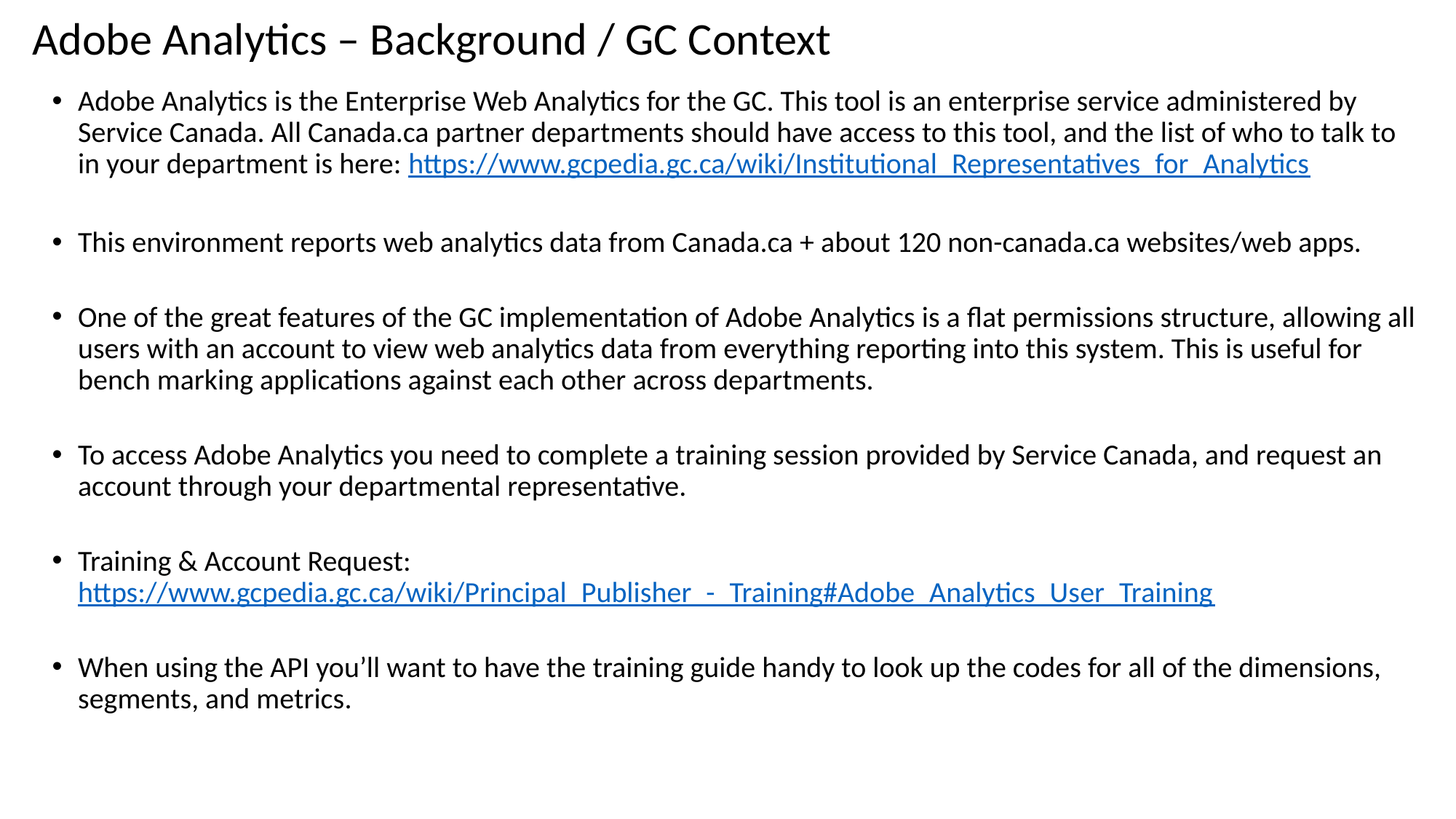

# Adobe Analytics – Background / GC Context
Adobe Analytics is the Enterprise Web Analytics for the GC. This tool is an enterprise service administered by Service Canada. All Canada.ca partner departments should have access to this tool, and the list of who to talk to in your department is here: https://www.gcpedia.gc.ca/wiki/Institutional_Representatives_for_Analytics
This environment reports web analytics data from Canada.ca + about 120 non-canada.ca websites/web apps.
One of the great features of the GC implementation of Adobe Analytics is a flat permissions structure, allowing all users with an account to view web analytics data from everything reporting into this system. This is useful for bench marking applications against each other across departments.
To access Adobe Analytics you need to complete a training session provided by Service Canada, and request an account through your departmental representative.
Training & Account Request: https://www.gcpedia.gc.ca/wiki/Principal_Publisher_-_Training#Adobe_Analytics_User_Training
When using the API you’ll want to have the training guide handy to look up the codes for all of the dimensions, segments, and metrics.